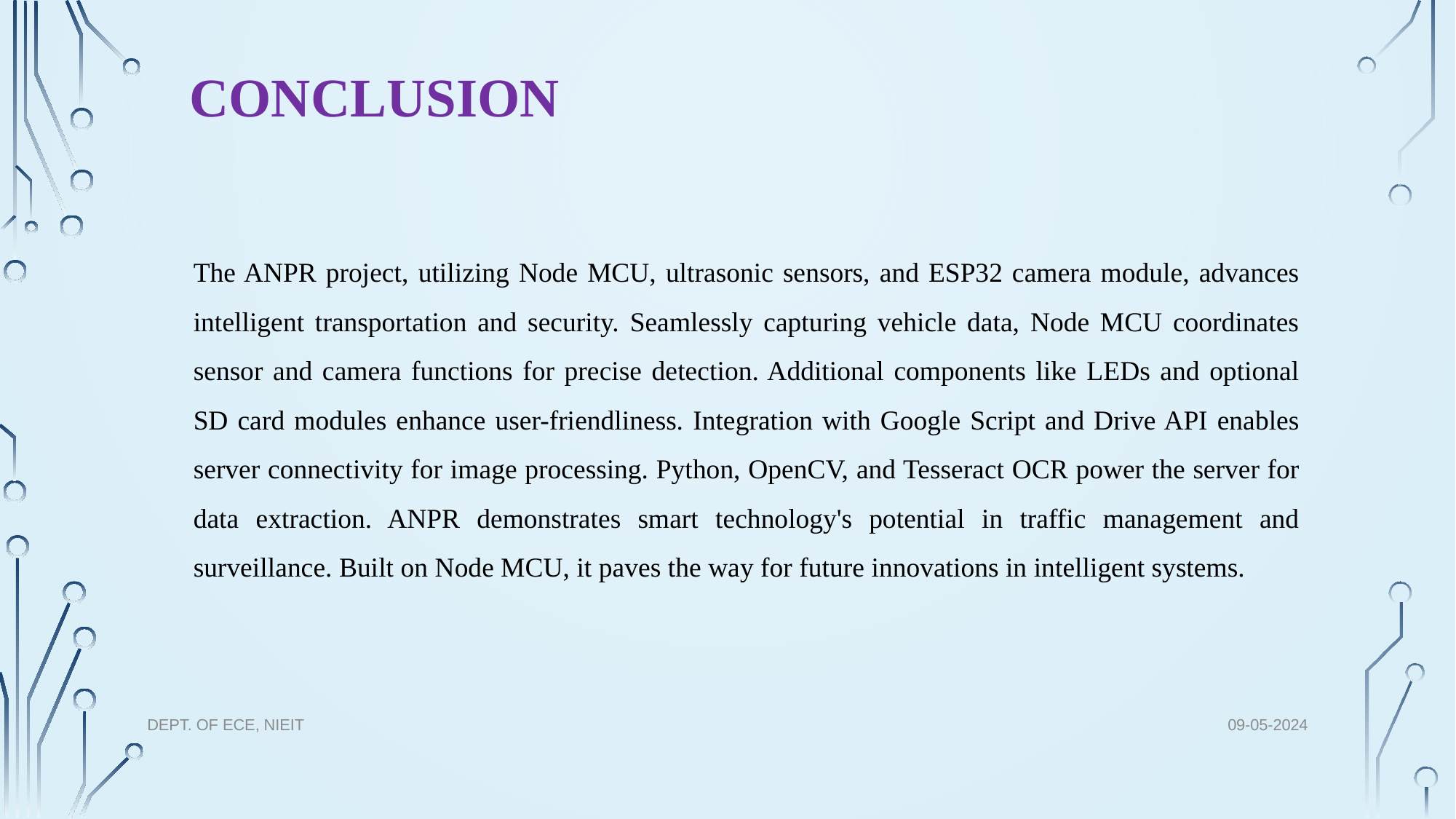

CONCLUSION

The ANPR project, utilizing Node MCU, ultrasonic sensors, and ESP32 camera module, advances intelligent transportation and security. Seamlessly capturing vehicle data, Node MCU coordinates sensor and camera functions for precise detection. Additional components like LEDs and optional SD card modules enhance user-friendliness. Integration with Google Script and Drive API enables server connectivity for image processing. Python, OpenCV, and Tesseract OCR power the server for data extraction. ANPR demonstrates smart technology's potential in traffic management and surveillance. Built on Node MCU, it paves the way for future innovations in intelligent systems.
Dept. of ECE, NIEIT
09-05-2024